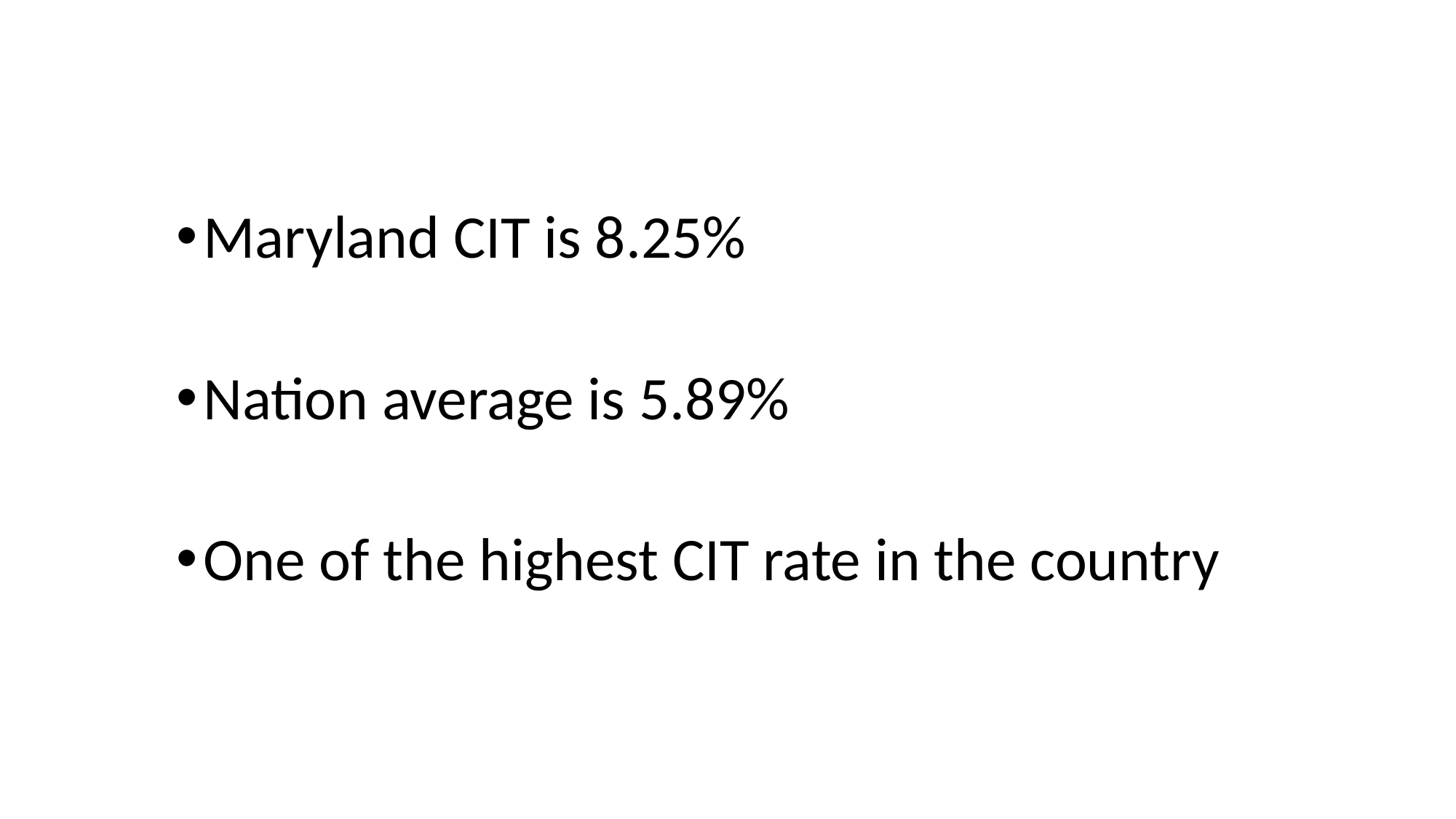

Maryland CIT is 8.25%

Nation average is 5.89%

One of the highest CIT rate in the country